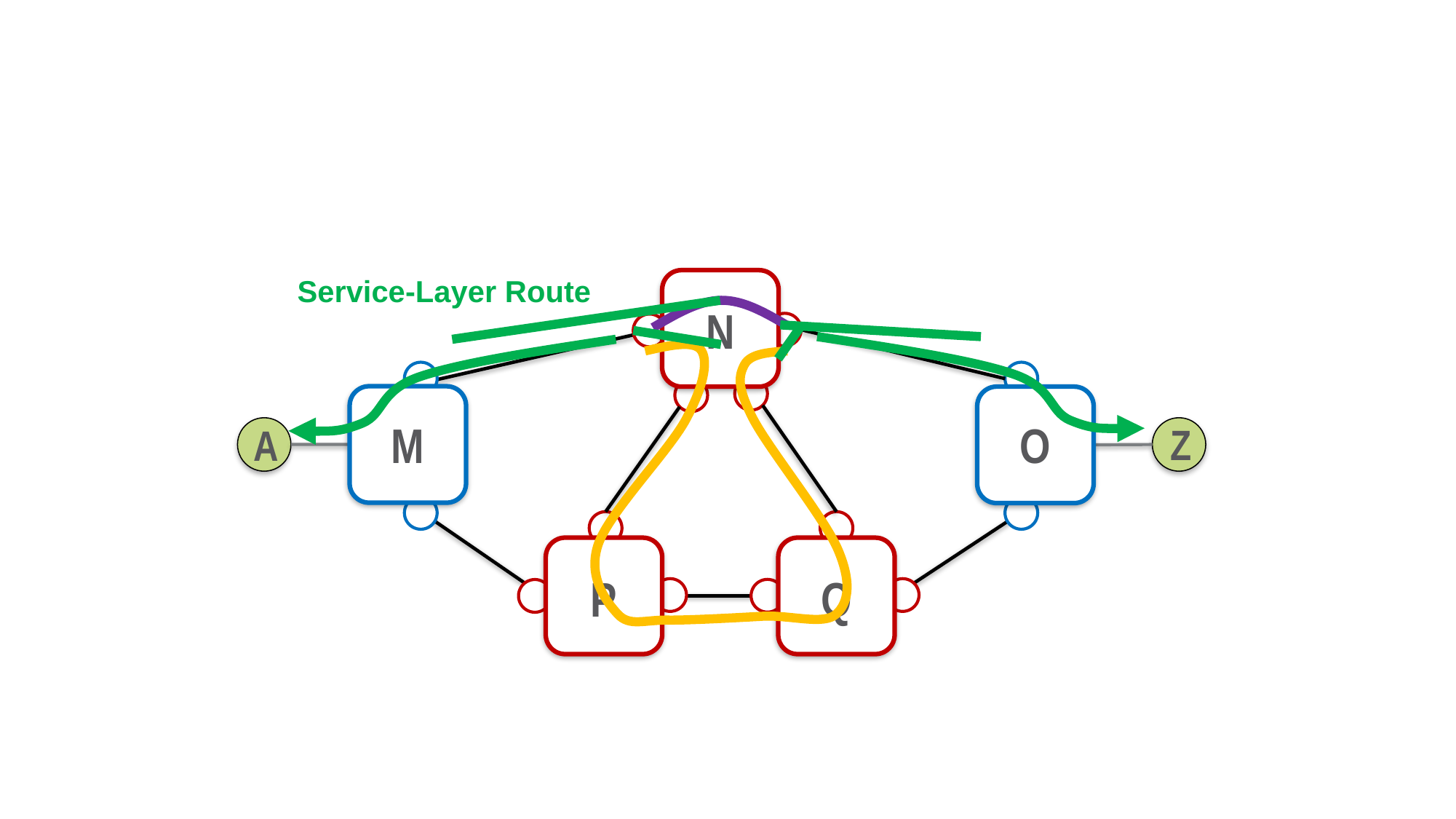

Service-Layer Route

N

M
O
Z
A

P
Q